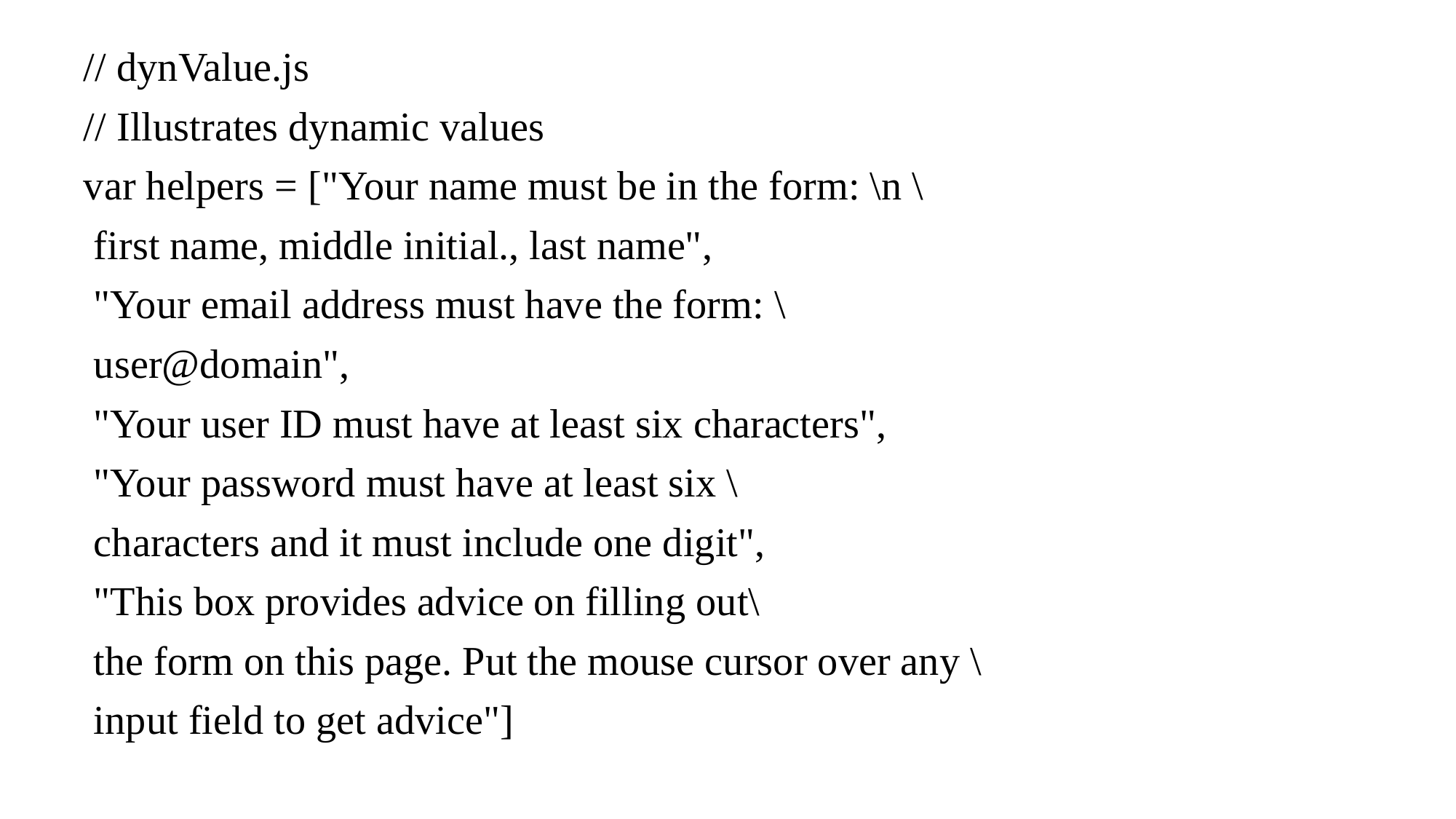

// dynValue.js
// Illustrates dynamic values
var helpers = ["Your name must be in the form: \n \
 first name, middle initial., last name",
 "Your email address must have the form: \
 user@domain",
 "Your user ID must have at least six characters",
 "Your password must have at least six \
 characters and it must include one digit",
 "This box provides advice on filling out\
 the form on this page. Put the mouse cursor over any \
 input field to get advice"]